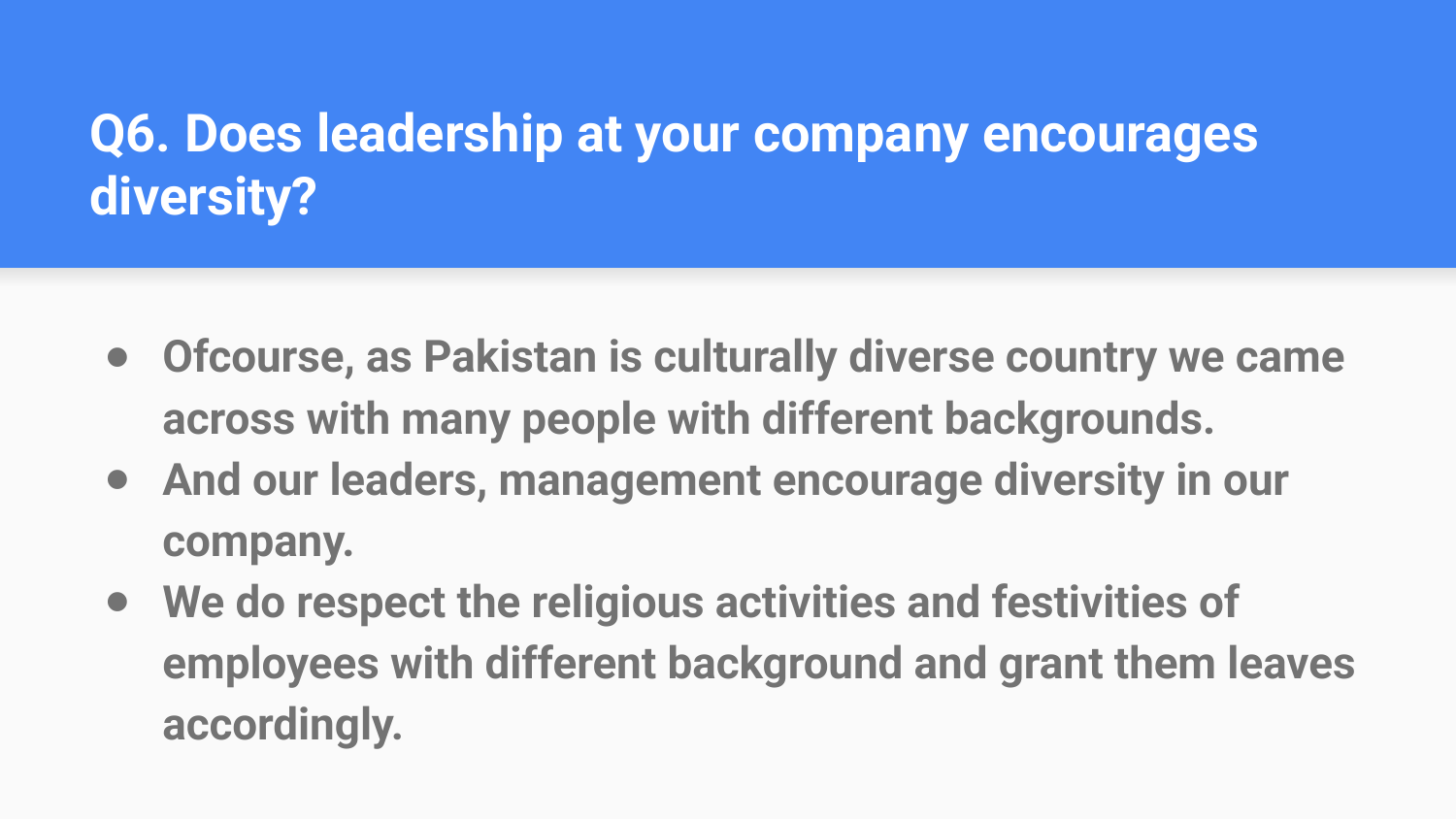

# Q6. Does leadership at your company encourages diversity?
Ofcourse, as Pakistan is culturally diverse country we came across with many people with different backgrounds.
And our leaders, management encourage diversity in our company.
We do respect the religious activities and festivities of employees with different background and grant them leaves accordingly.